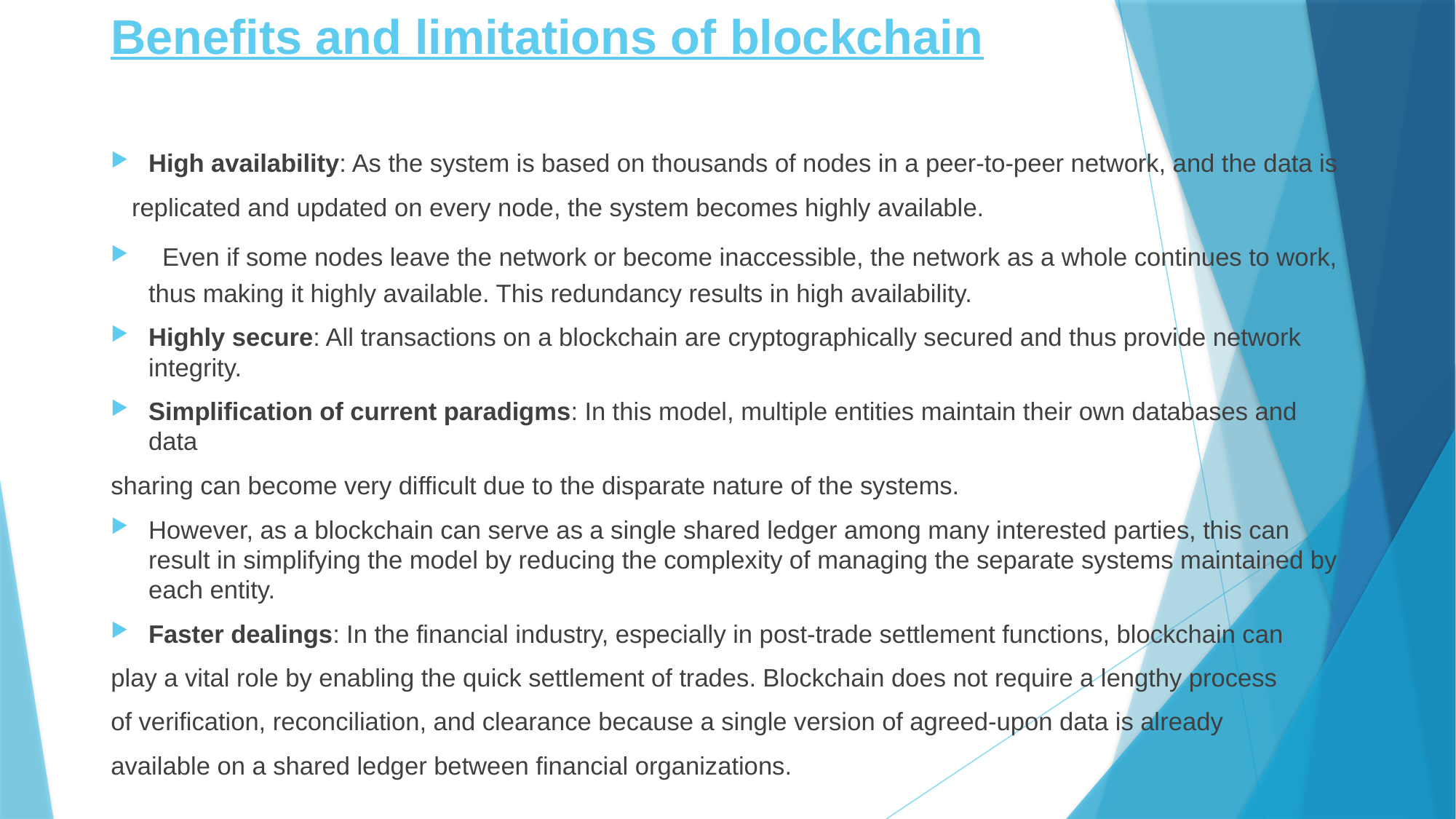

# Benefits and limitations of blockchain
High availability: As the system is based on thousands of nodes in a peer-to-peer network, and the data is
   replicated and updated on every node, the system becomes highly available.
  Even if some nodes leave the network or become inaccessible, the network as a whole continues to work, thus making it highly available. This redundancy results in high availability.
Highly secure: All transactions on a blockchain are cryptographically secured and thus provide network integrity.
Simplification of current paradigms: In this model, multiple entities maintain their own databases and data
sharing can become very difficult due to the disparate nature of the systems.
However, as a blockchain can serve as a single shared ledger among many interested parties, this can result in simplifying the model by reducing the complexity of managing the separate systems maintained by each entity.
Faster dealings: In the financial industry, especially in post-trade settlement functions, blockchain can
play a vital role by enabling the quick settlement of trades. Blockchain does not require a lengthy process
of verification, reconciliation, and clearance because a single version of agreed-upon data is already
available on a shared ledger between financial organizations.